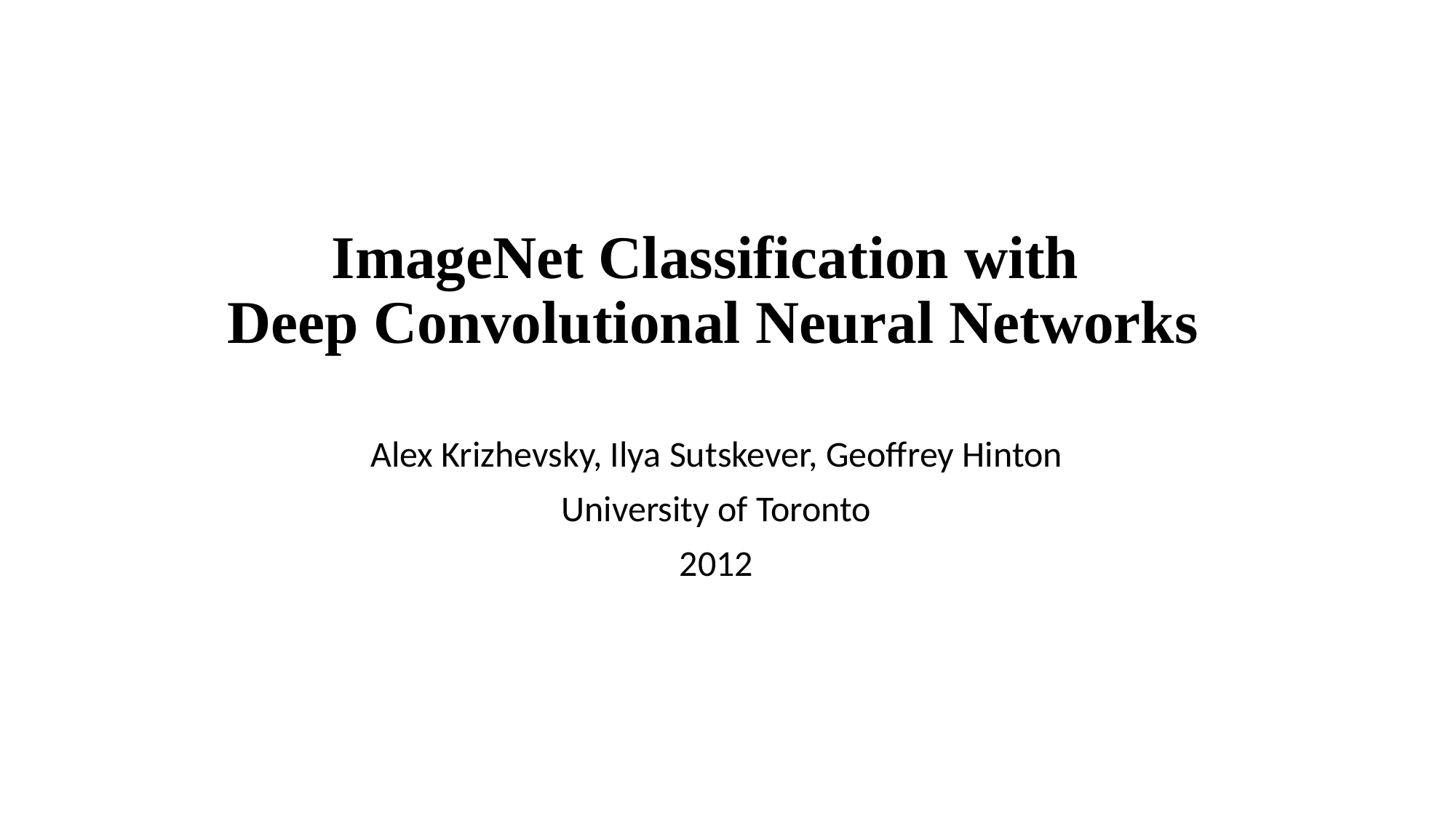

# ImageNet Classification with Deep Convolutional Neural Networks
Alex Krizhevsky, Ilya Sutskever, Geoffrey Hinton
University of Toronto
2012